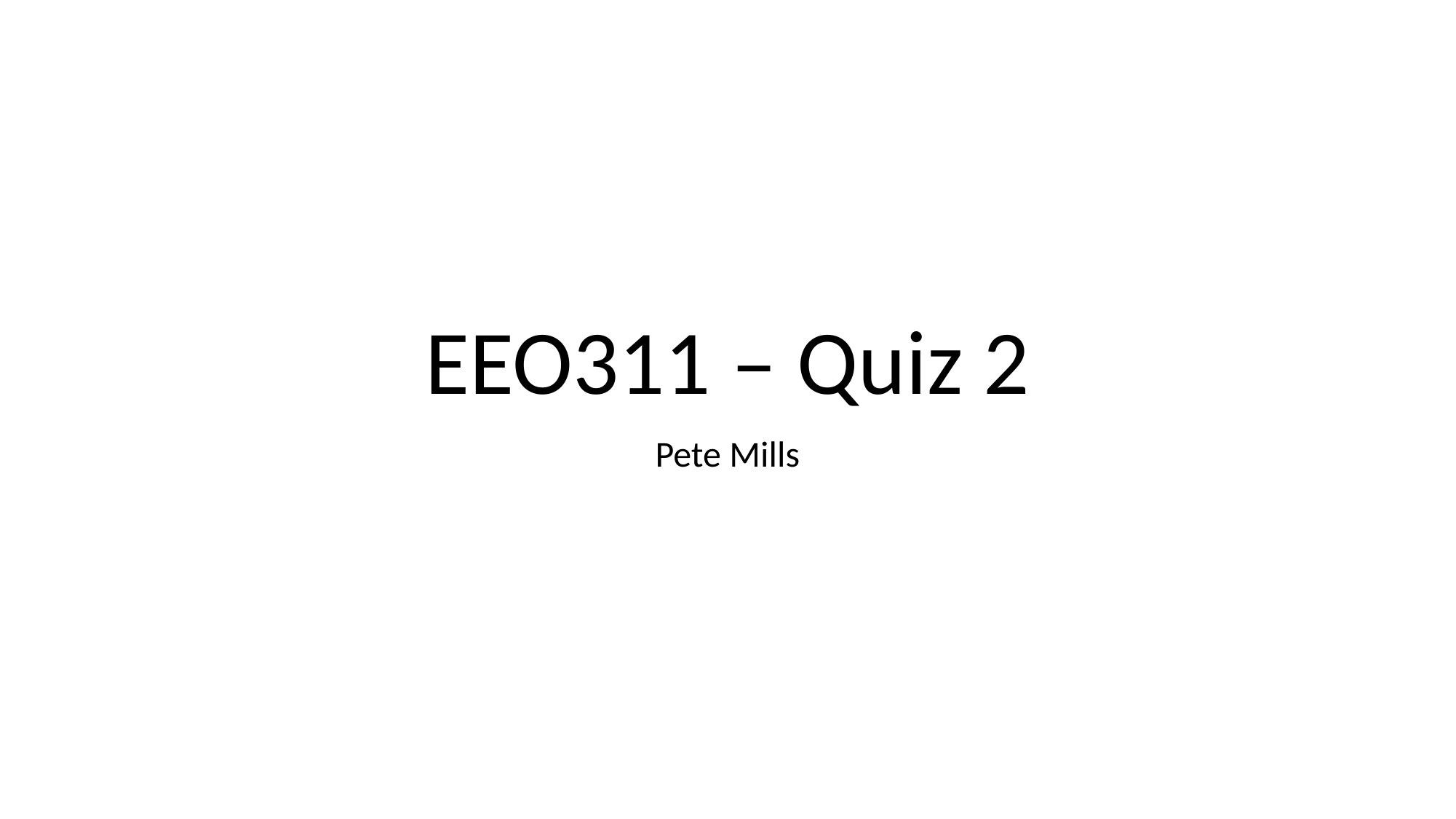

# EEO311 – Quiz 2
Pete Mills